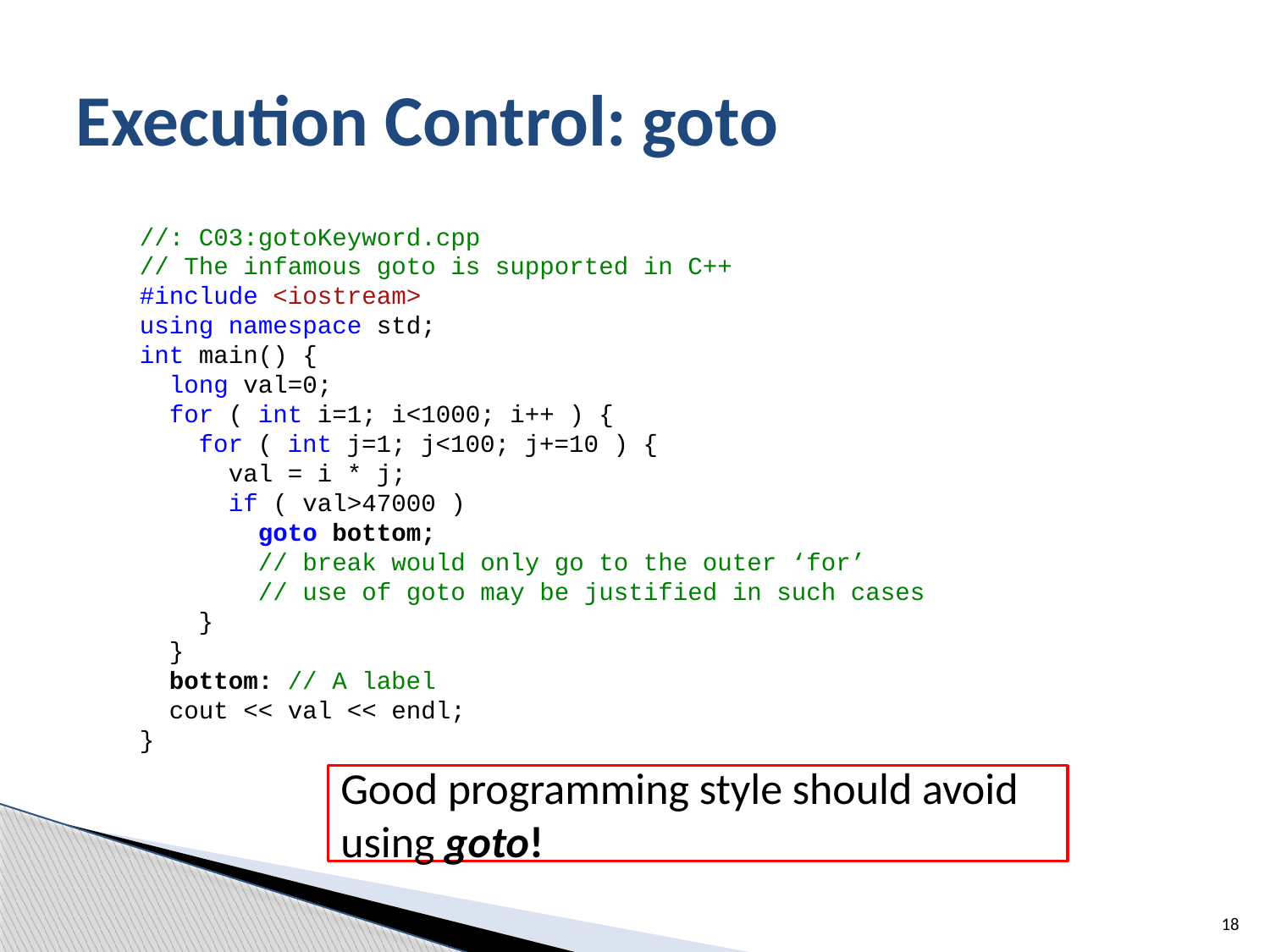

# Execution Control: goto
//: C03:gotoKeyword.cpp
// The infamous goto is supported in C++
#include <iostream>
using namespace std;
int main() {
  long val=0;
  for ( int i=1; i<1000; i++ ) {
    for ( int j=1; j<100; j+=10 ) {
      val = i * j;
      if ( val>47000 )
        goto bottom;
        // break would only go to the outer ‘for’
        // use of goto may be justified in such cases
    }
  }
  bottom: // A label
  cout << val << endl;
}

Good programming style should avoid using goto!
18